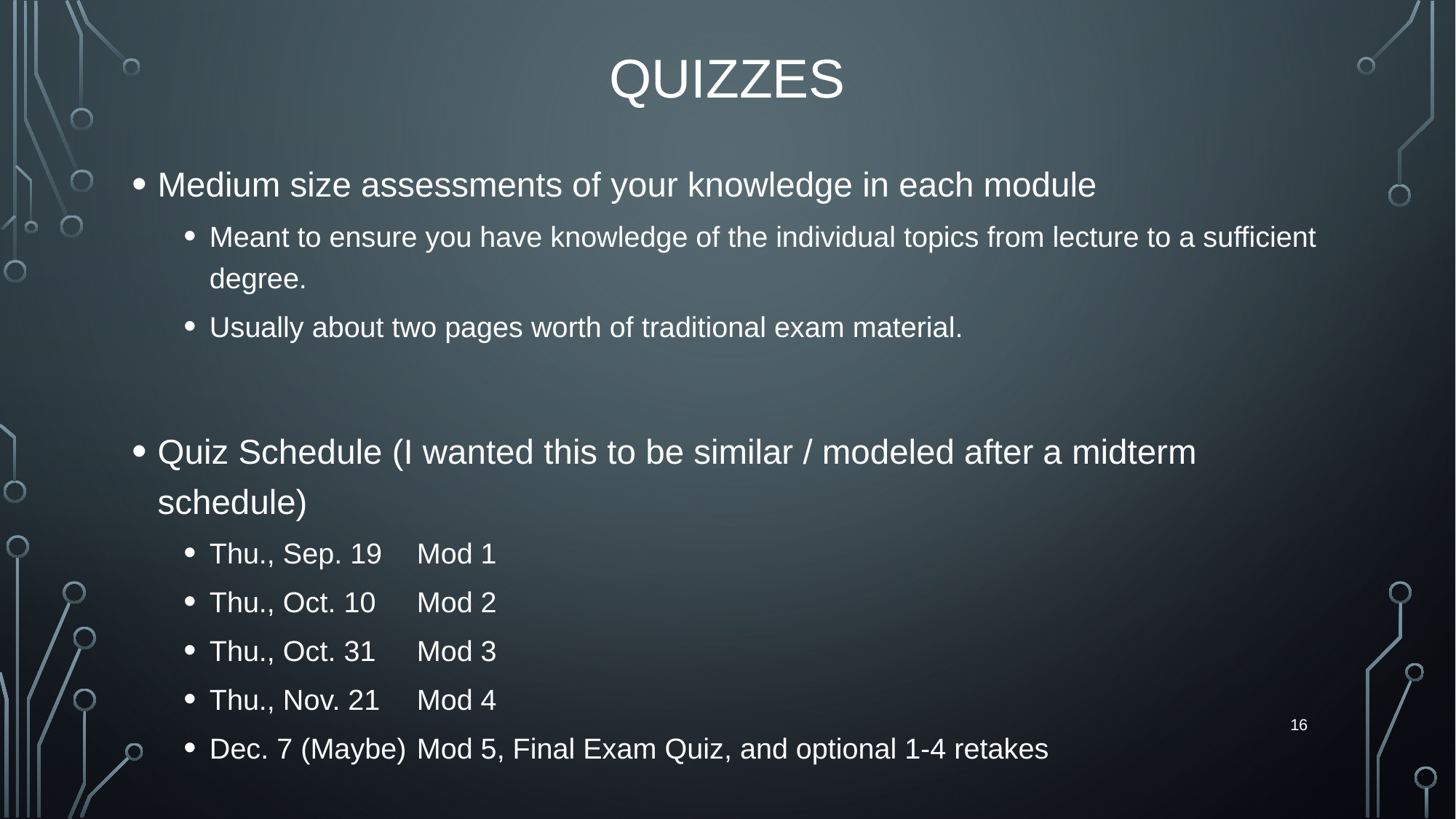

# Quizzes
Medium size assessments of your knowledge in each module
Meant to ensure you have knowledge of the individual topics from lecture to a sufficient degree.
Usually about two pages worth of traditional exam material.

Quiz Schedule (I wanted this to be similar / modeled after a midterm schedule)
Thu., Sep. 19			Mod 1
Thu., Oct. 10			Mod 2
Thu., Oct. 31			Mod 3
Thu., Nov. 21			Mod 4
Dec. 7 (Maybe)			Mod 5, Final Exam Quiz, and optional 1-4 retakes

16